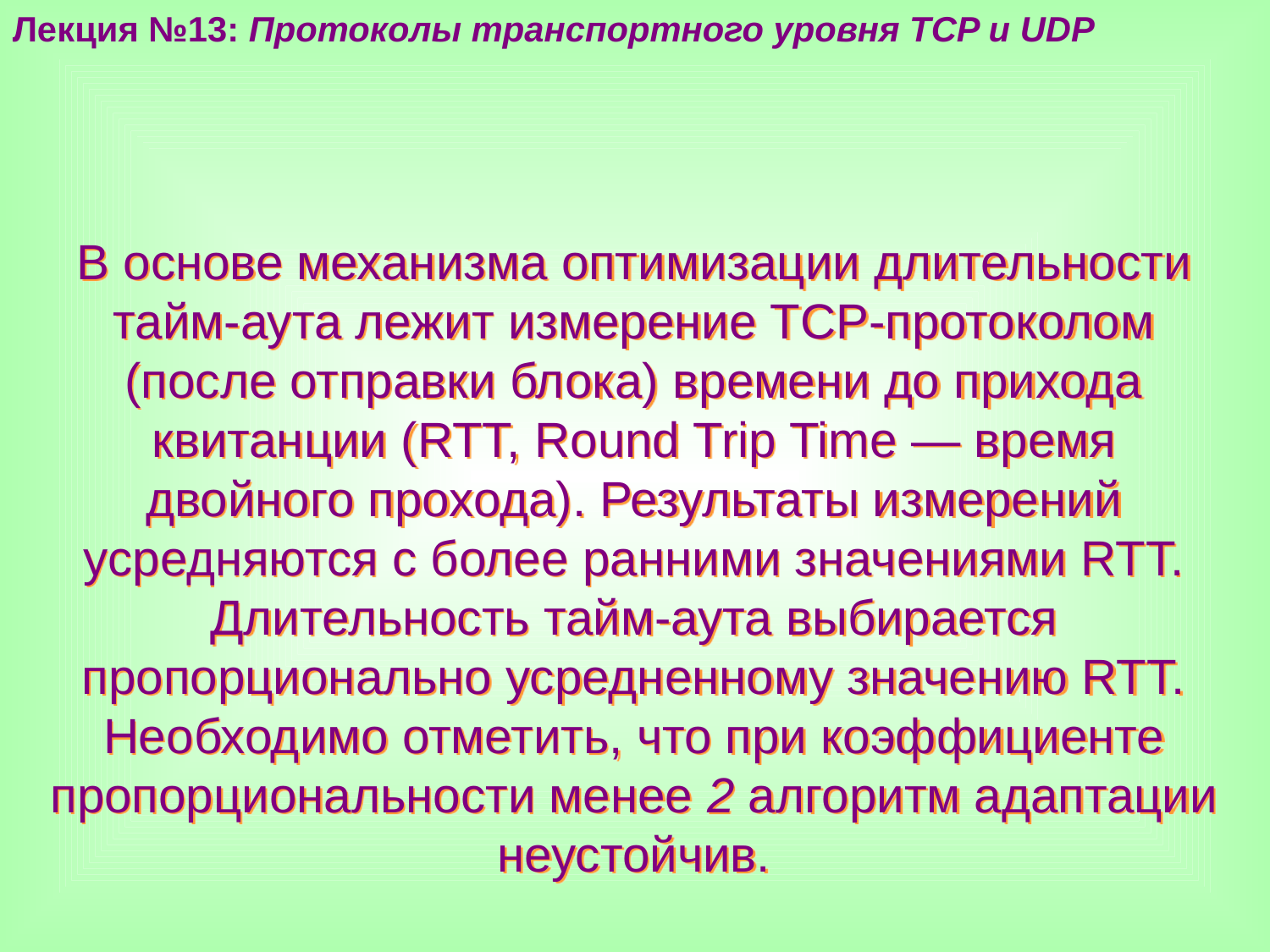

Лекция №13: Протоколы транспортного уровня TCP и UDP
В основе механизма оптимизации длительности тайм-аута лежит измерение ТСР-протоколом (после отправки блока) времени до прихода квитанции (RTT, Round Trip Time — время двойного прохода). Результаты измерений усредняются с более ранними значениями RTT.
Длительность тайм-аута выбирается пропорционально усредненному значению RTT. Необходимо отметить, что при коэффициенте пропорциональности менее 2 алгоритм адаптации неустойчив.